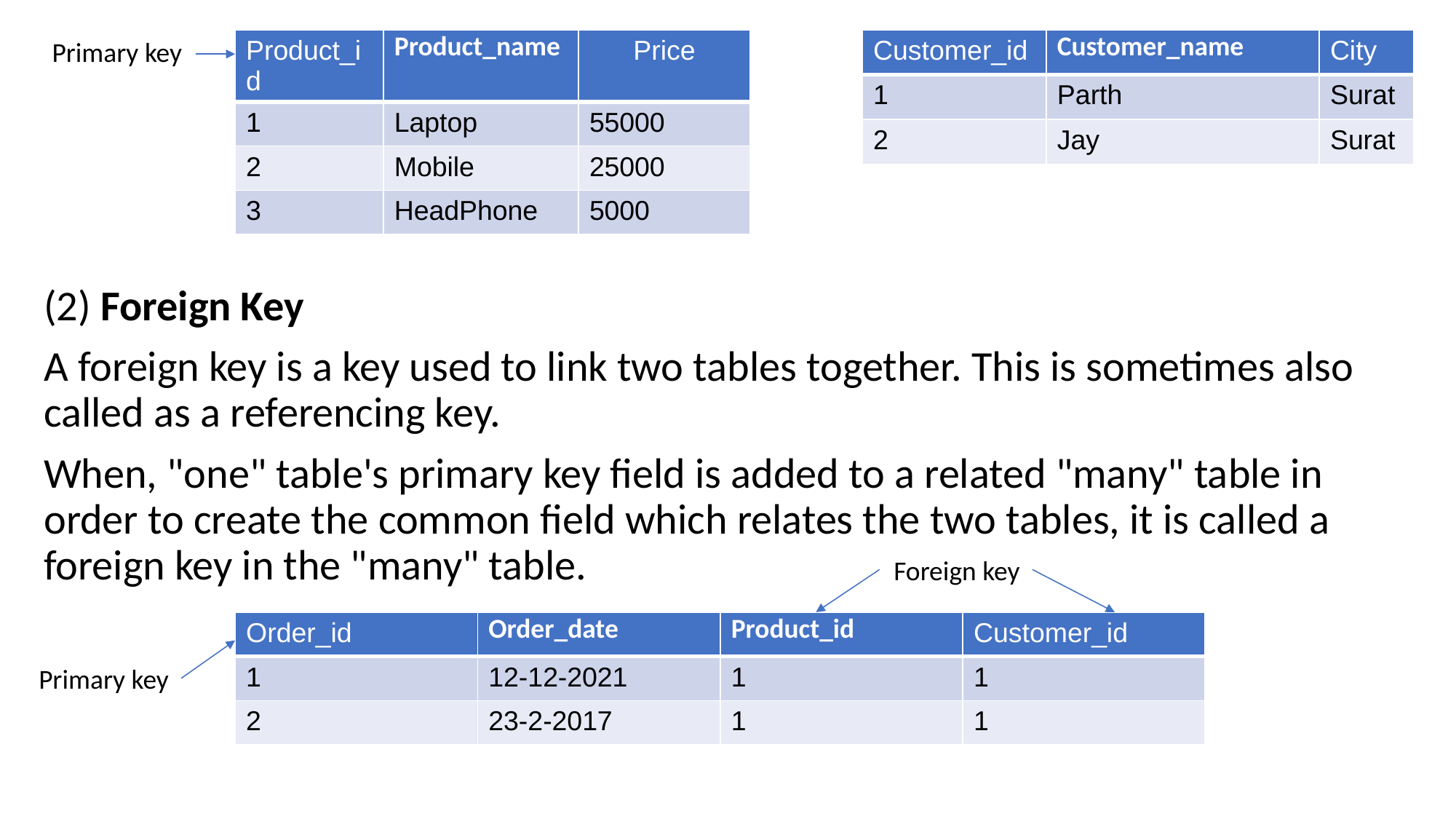

(2) Foreign Key
A foreign key is a key used to link two tables together. This is sometimes also called as a referencing key.
When, "one" table's primary key field is added to a related "many" table in order to create the common field which relates the two tables, it is called a foreign key in the "many" table.
Primary key
| Product\_id | Product\_name | Price |
| --- | --- | --- |
| 1 | Laptop | 55000 |
| 2 | Mobile | 25000 |
| 3 | HeadPhone | 5000 |
| Customer\_id | Customer\_name | City |
| --- | --- | --- |
| 1 | Parth | Surat |
| 2 | Jay | Surat |
Foreign key
| Order\_id | Order\_date | Product\_id | Customer\_id |
| --- | --- | --- | --- |
| 1 | 12-12-2021 | 1 | 1 |
| 2 | 23-2-2017 | 1 | 1 |
Primary key